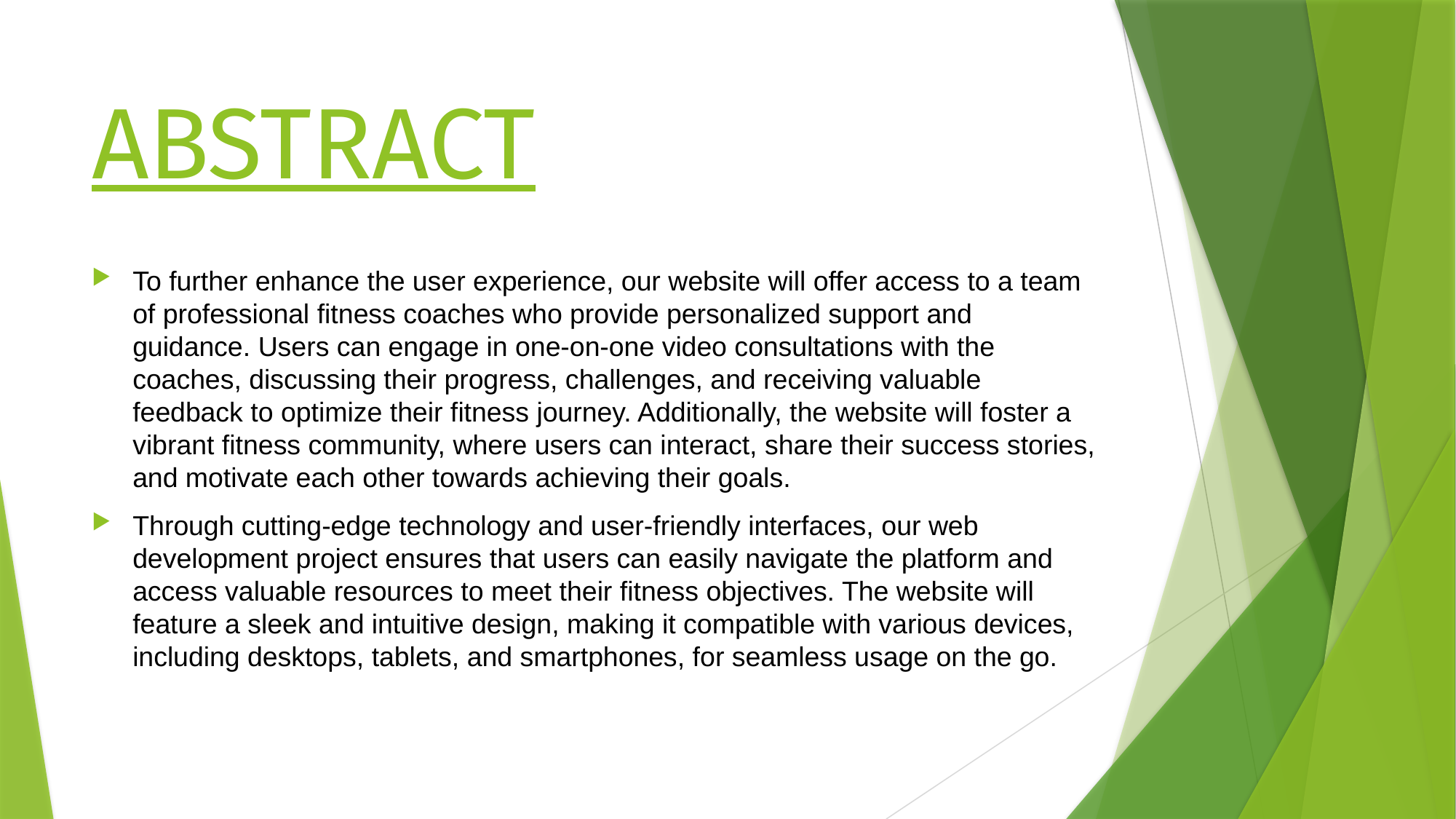

# ABSTRACT
To further enhance the user experience, our website will offer access to a team of professional fitness coaches who provide personalized support and guidance. Users can engage in one-on-one video consultations with the coaches, discussing their progress, challenges, and receiving valuable feedback to optimize their fitness journey. Additionally, the website will foster a vibrant fitness community, where users can interact, share their success stories, and motivate each other towards achieving their goals.
Through cutting-edge technology and user-friendly interfaces, our web development project ensures that users can easily navigate the platform and access valuable resources to meet their fitness objectives. The website will feature a sleek and intuitive design, making it compatible with various devices, including desktops, tablets, and smartphones, for seamless usage on the go.